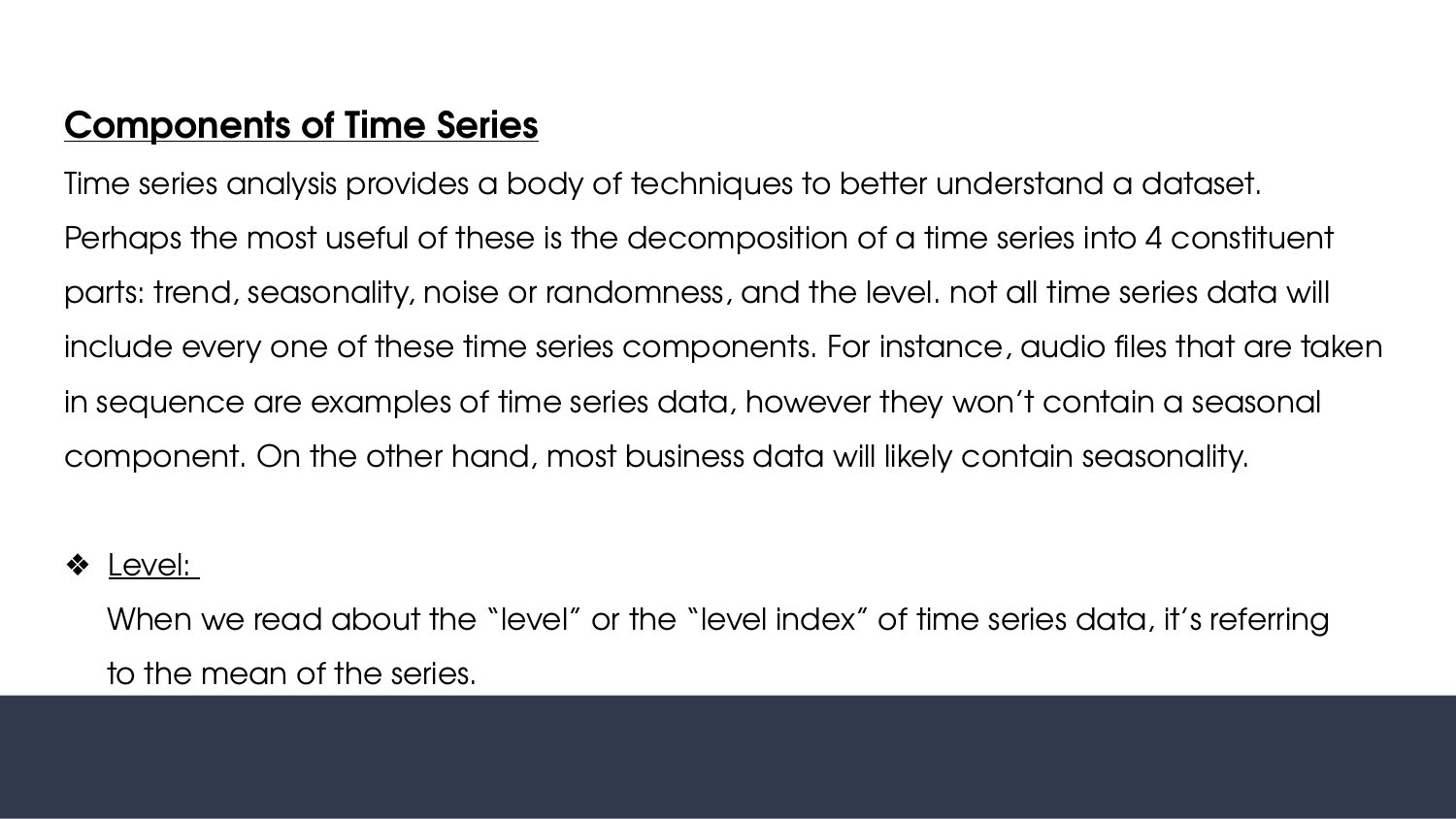

Components of Time Series
Time series analysis provides a body of techniques to better understand a dataset.
Perhaps the most useful of these is the decomposition of a time series into 4 constituent parts: trend, seasonality, noise or randomness, and the level. not all time series data will include every one of these time series components. For instance, audio files that are taken in sequence are examples of time series data, however they won’t contain a seasonal component. On the other hand, most business data will likely contain seasonality.

❖  Level:
     When we read about the “level” or the “level index” of time series data, it’s referring
     to the mean of the series.